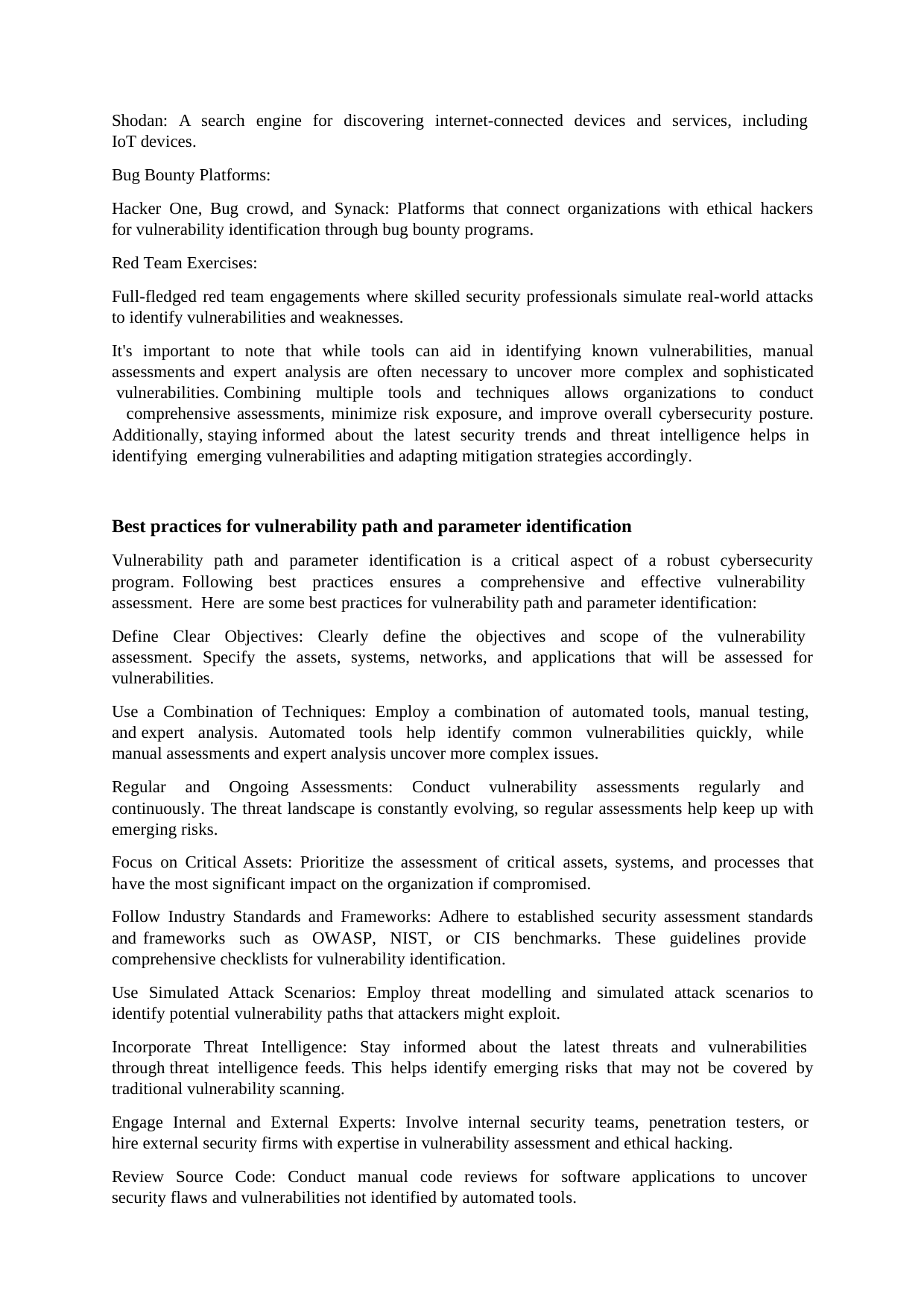

Shodan:  A  search  engine  for  discovering  internet-connected  devices  and  services,  including  IoT devices.
Bug Bounty Platforms:
Hacker One, Bug crowd, and Synack: Platforms that connect organizations with ethical hackers for vulnerability identification through bug bounty programs.
Red Team Exercises:
Full-fledged red team engagements where skilled security professionals simulate real-world attacks to identify vulnerabilities and weaknesses.
It's important to note that while tools can aid in identifying known vulnerabilities, manual assessments and  expert  analysis are  often  necessary to  uncover  more  complex  and sophisticated  vulnerabilities. Combining   multiple   tools   and   techniques   allows   organizations   to   conduct   comprehensive assessments, minimize risk exposure, and improve overall cybersecurity posture. Additionally, staying informed  about  the  latest  security  trends  and  threat  intelligence  helps  in  identifying  emerging vulnerabilities and adapting mitigation strategies accordingly.

Best practices for vulnerability path and parameter identification
Vulnerability path and parameter identification is a critical aspect of a robust cybersecurity program. Following  best  practices  ensures  a  comprehensive  and  effective  vulnerability  assessment.  Here  are some best practices for vulnerability path and parameter identification:
Define  Clear  Objectives:  Clearly  define  the  objectives  and  scope  of  the  vulnerability  assessment. Specify the assets, systems, networks, and applications that will be assessed for vulnerabilities.
Use  a  Combination  of Techniques:  Employ  a  combination  of  automated  tools,  manual  testing,  and expert   analysis.  Automated   tools   help  identify  common   vulnerabilities  quickly,   while   manual assessments and expert analysis uncover more complex issues.
Regular  and  Ongoing Assessments:  Conduct  vulnerability  assessments  regularly  and  continuously. The threat landscape is constantly evolving, so regular assessments help keep up with emerging risks.
Focus on Critical Assets: Prioritize the assessment of critical assets, systems, and processes that have the most significant impact on the organization if compromised.
Follow Industry Standards and Frameworks: Adhere to established security assessment standards and frameworks  such  as  OWASP,  NIST,  or  CIS  benchmarks.  These  guidelines  provide  comprehensive checklists for vulnerability identification.
Use Simulated Attack Scenarios: Employ threat modelling and simulated attack scenarios to identify potential vulnerability paths that attackers might exploit.
Incorporate  Threat  Intelligence:  Stay  informed  about  the  latest  threats  and  vulnerabilities  through threat  intelligence feeds. This  helps identify emerging risks  that  may not  be  covered  by traditional vulnerability scanning.
Engage  Internal  and  External  Experts:  Involve  internal  security  teams,  penetration  testers,  or  hire external security firms with expertise in vulnerability assessment and ethical hacking.
Review  Source  Code:  Conduct  manual  code  reviews  for  software  applications  to  uncover  security flaws and vulnerabilities not identified by automated tools.